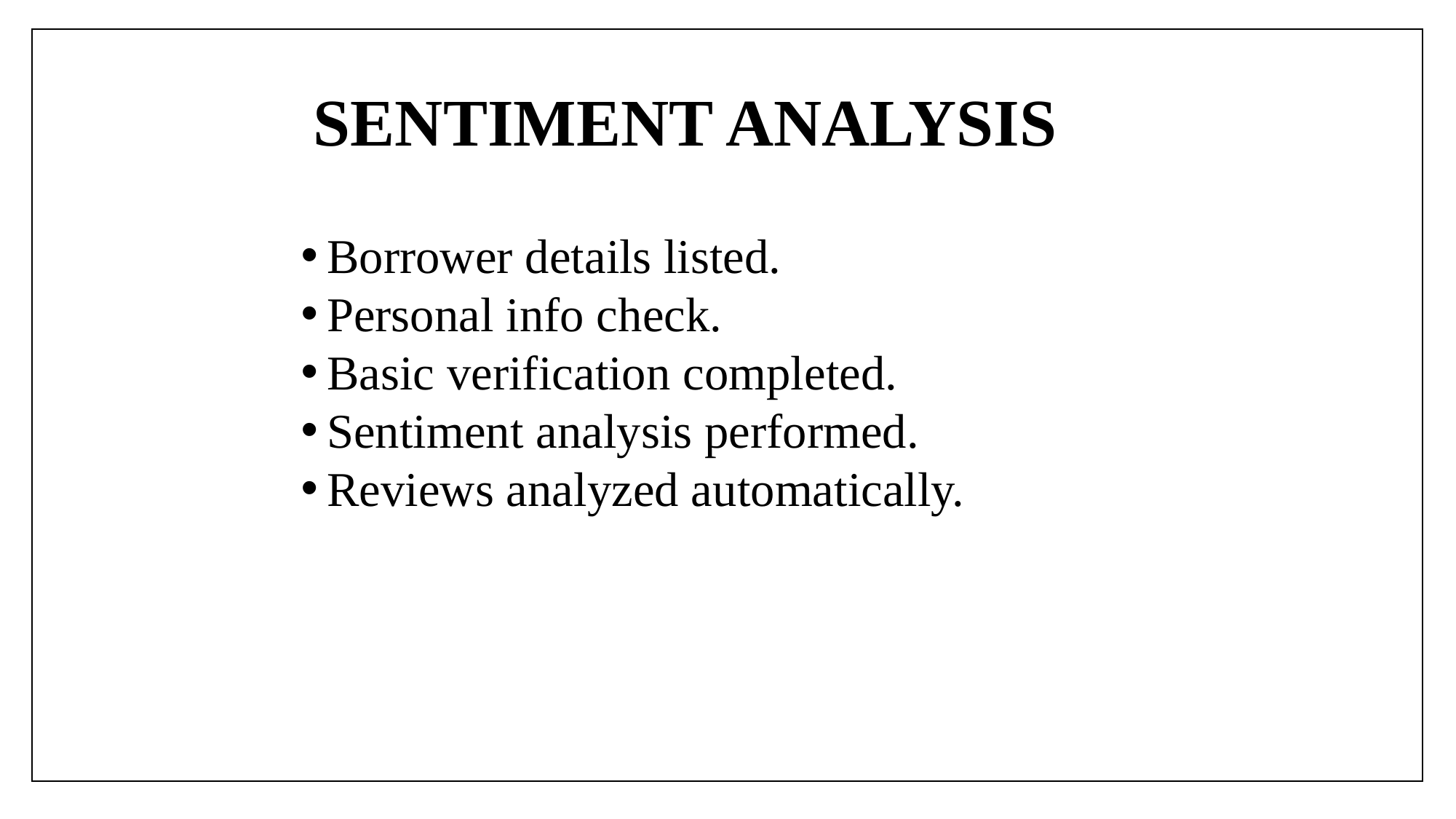

# SENTIMENT ANALYSIS
Borrower details listed.
Personal info check.
Basic verification completed.
Sentiment analysis performed.
Reviews analyzed automatically.